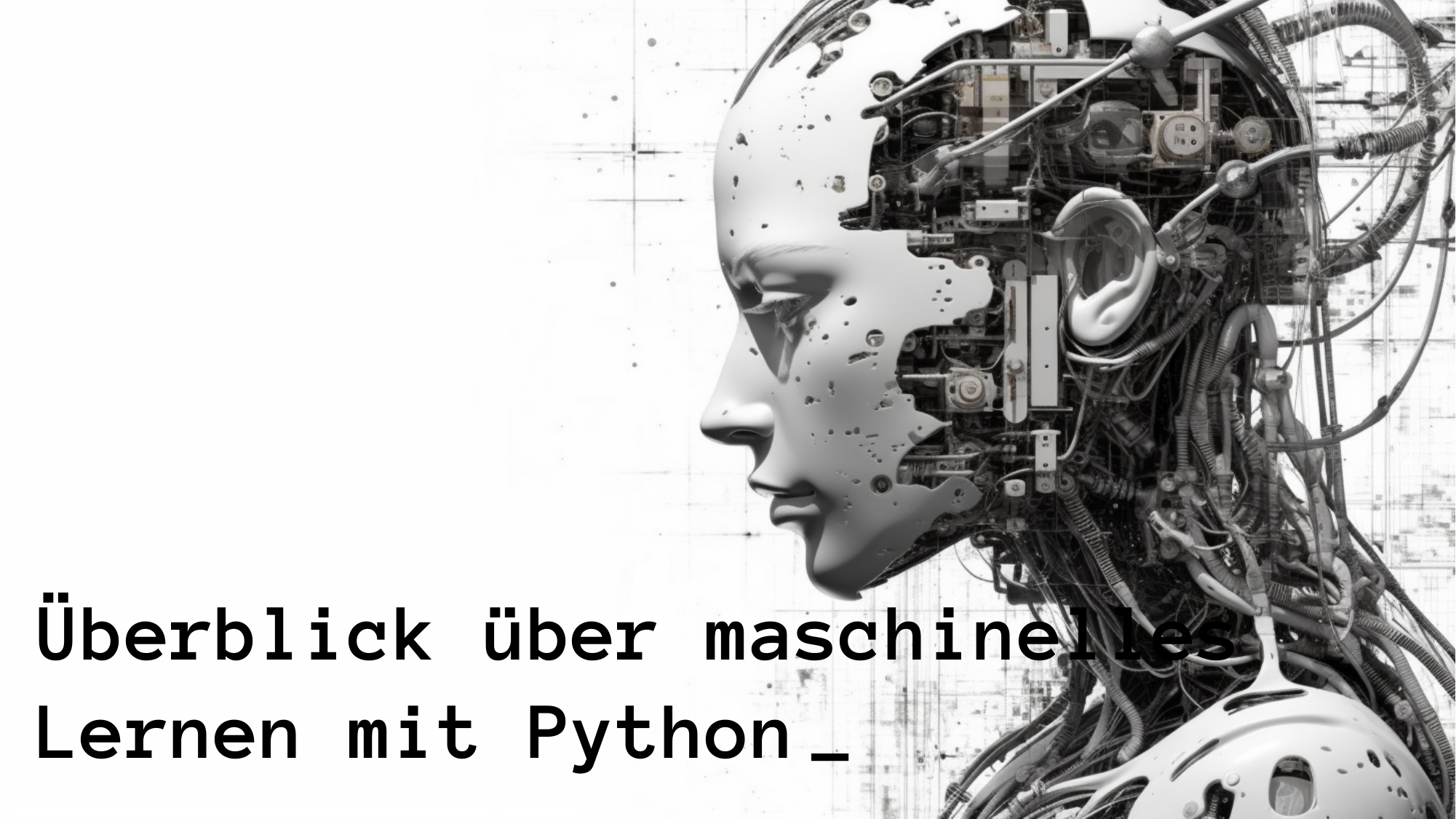

Überblick über maschinelles Lernen mit Python
_